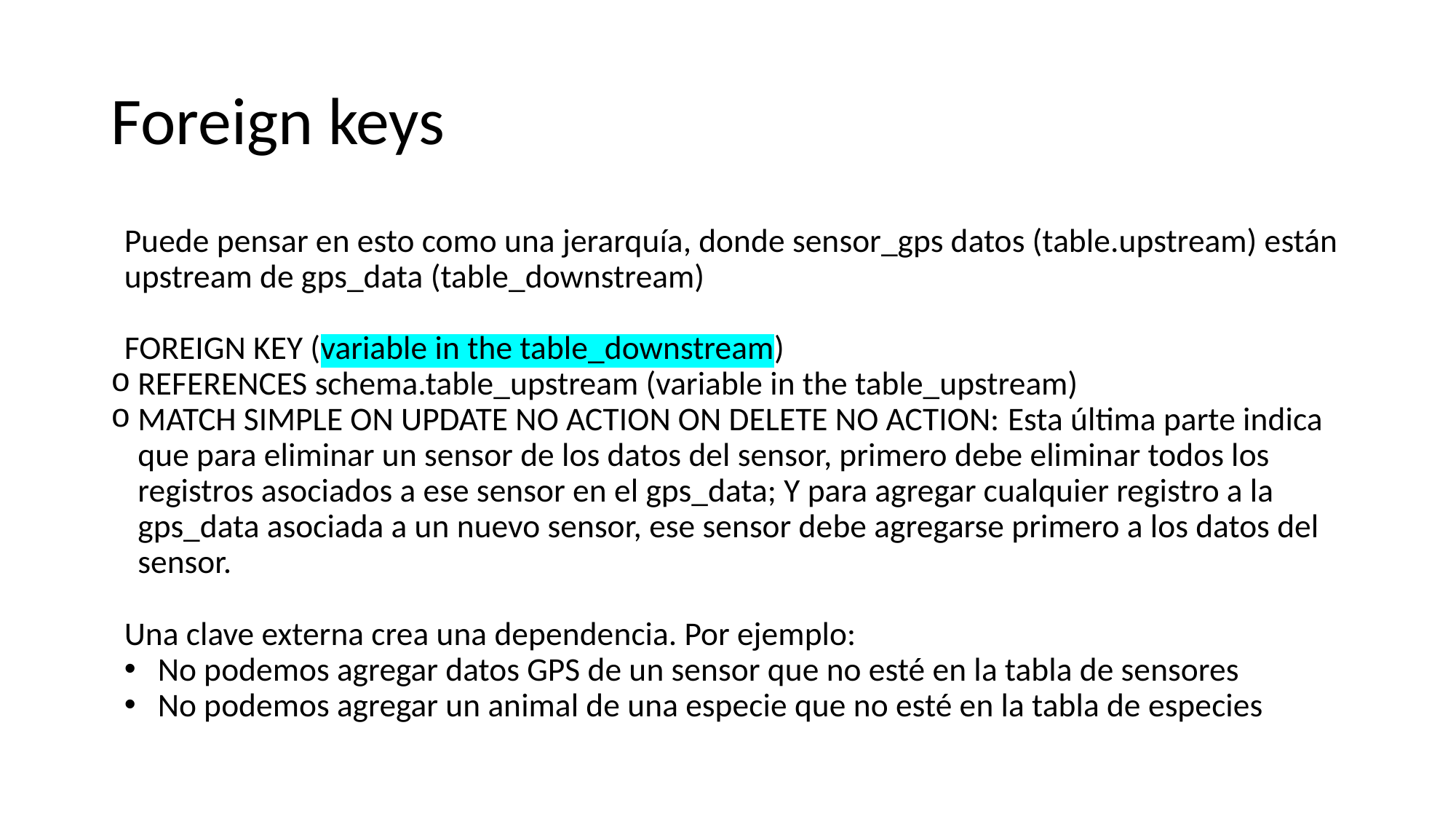

# Foreign keys
Puede pensar en esto como una jerarquía, donde sensor_gps datos (table.upstream) están upstream de gps_data (table_downstream)

FOREIGN KEY (variable in the table_downstream)
REFERENCES schema.table_upstream (variable in the table_upstream)
MATCH SIMPLE ON UPDATE NO ACTION ON DELETE NO ACTION: Esta última parte indica que para eliminar un sensor de los datos del sensor, primero debe eliminar todos los registros asociados a ese sensor en el gps_data; Y para agregar cualquier registro a la gps_data asociada a un nuevo sensor, ese sensor debe agregarse primero a los datos del sensor.

Una clave externa crea una dependencia. Por ejemplo:
No podemos agregar datos GPS de un sensor que no esté en la tabla de sensores
No podemos agregar un animal de una especie que no esté en la tabla de especies